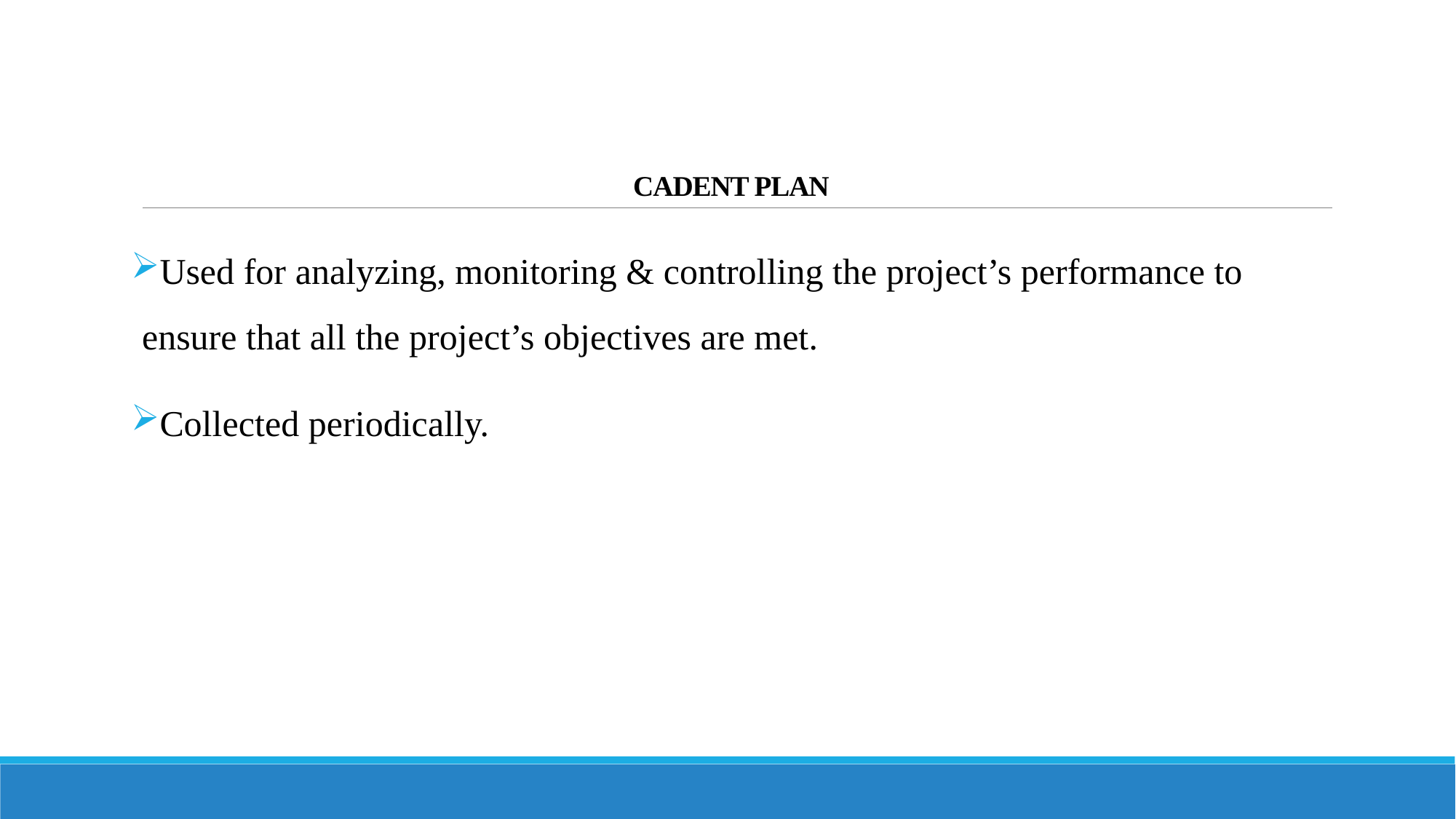

# CADENT PLAN
Used for analyzing, monitoring & controlling the project’s performance to ensure that all the project’s objectives are met.
Collected periodically.